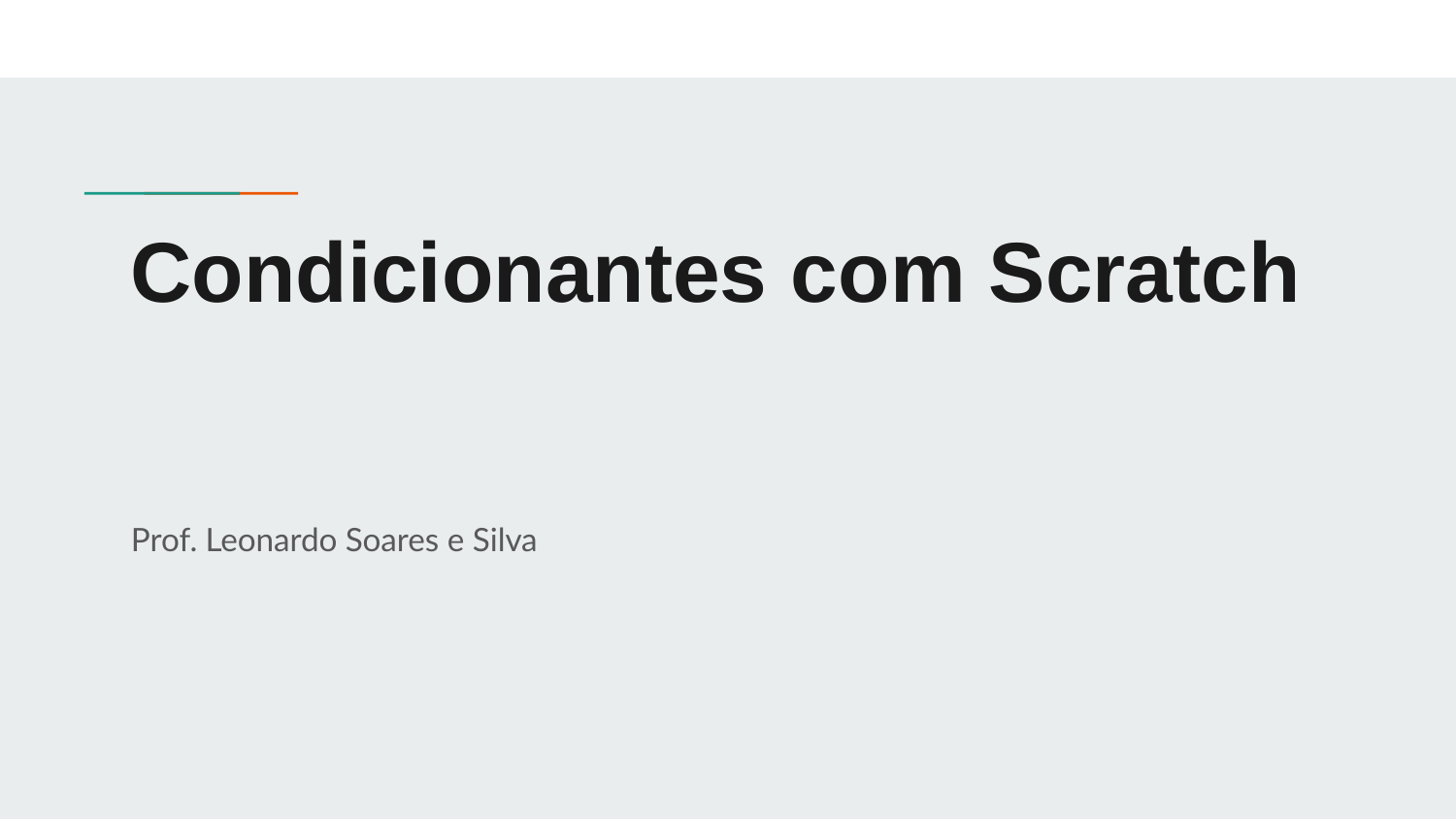

# Condicionantes com Scratch
Prof. Leonardo Soares e Silva